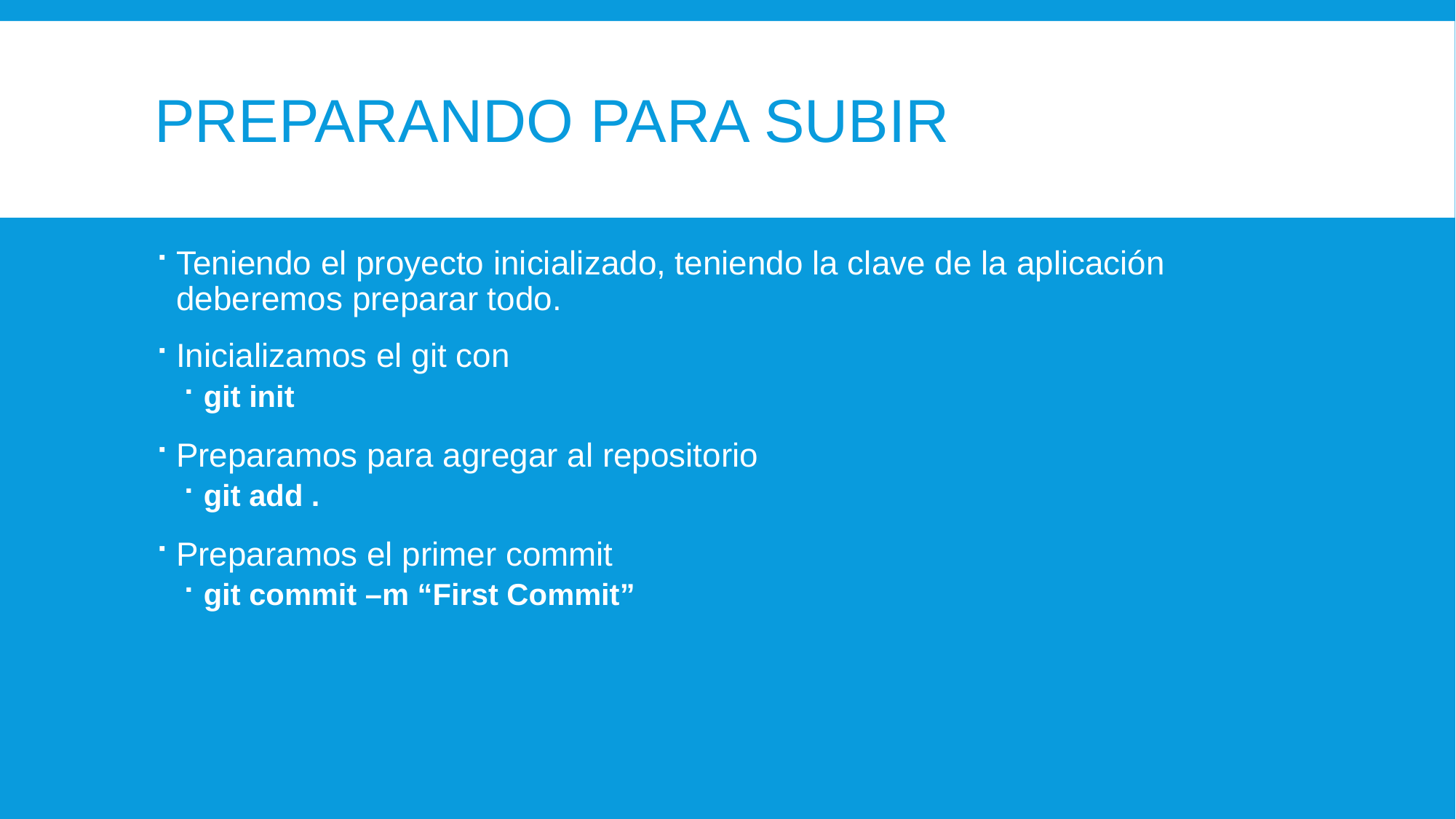

# Preparando para subir
Teniendo el proyecto inicializado, teniendo la clave de la aplicación deberemos preparar todo.
Inicializamos el git con
git init
Preparamos para agregar al repositorio
git add .
Preparamos el primer commit
git commit –m “First Commit”